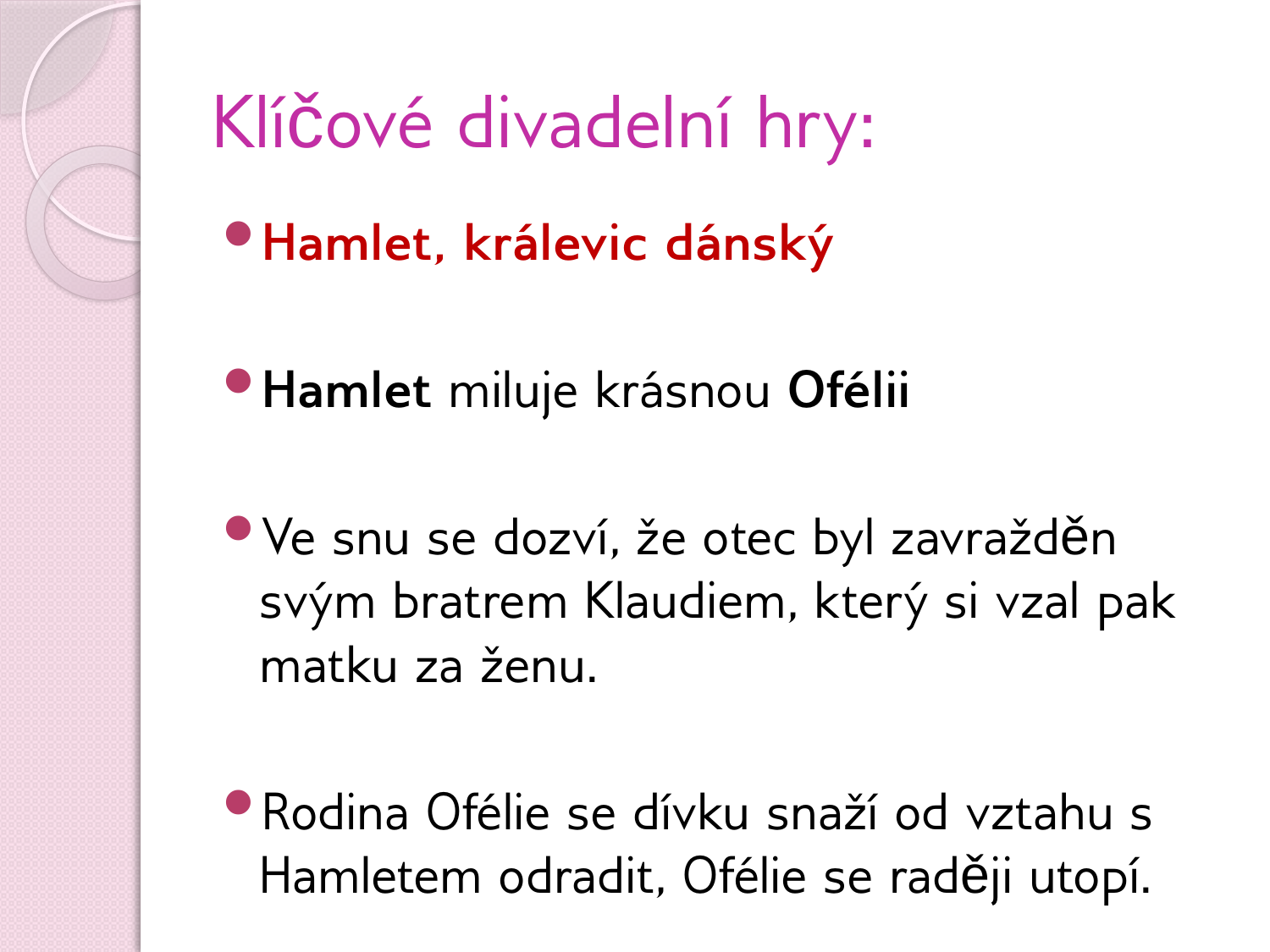

# Klíčové divadelní hry:
Hamlet, králevic dánský

Hamlet miluje krásnou Ofélii

Ve snu se dozví, že otec byl zavražděn svým bratrem Klaudiem, který si vzal pak matku za ženu.

Rodina Ofélie se dívku snaží od vztahu s Hamletem odradit, Ofélie se raději utopí.